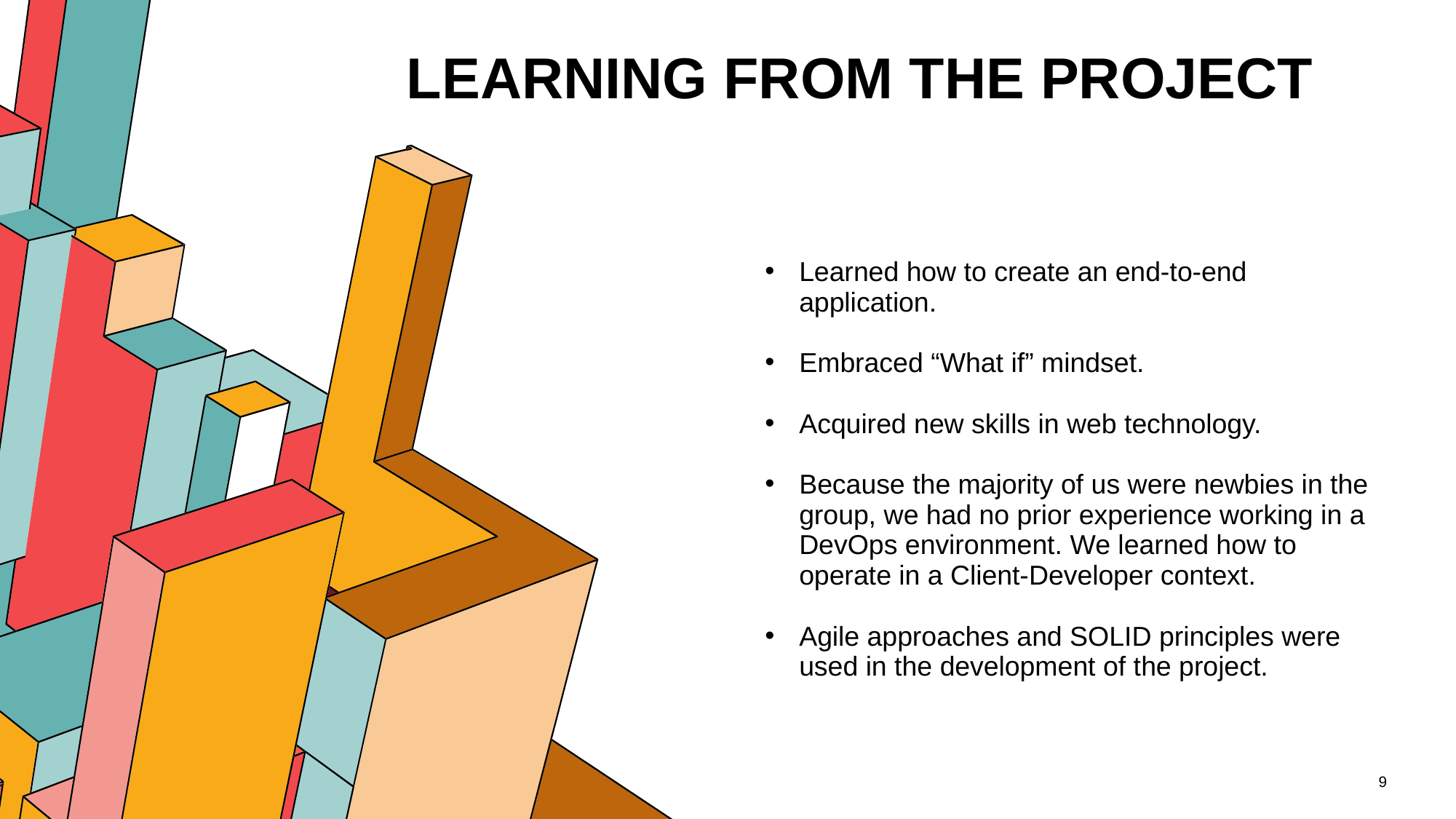

# Learning from the project
Learned how to create an end-to-end application.

Embraced “What if” mindset.

Acquired new skills in web technology.

Because the majority of us were newbies in the group, we had no prior experience working in a DevOps environment. We learned how to operate in a Client-Developer context.

Agile approaches and SOLID principles were used in the development of the project.

9